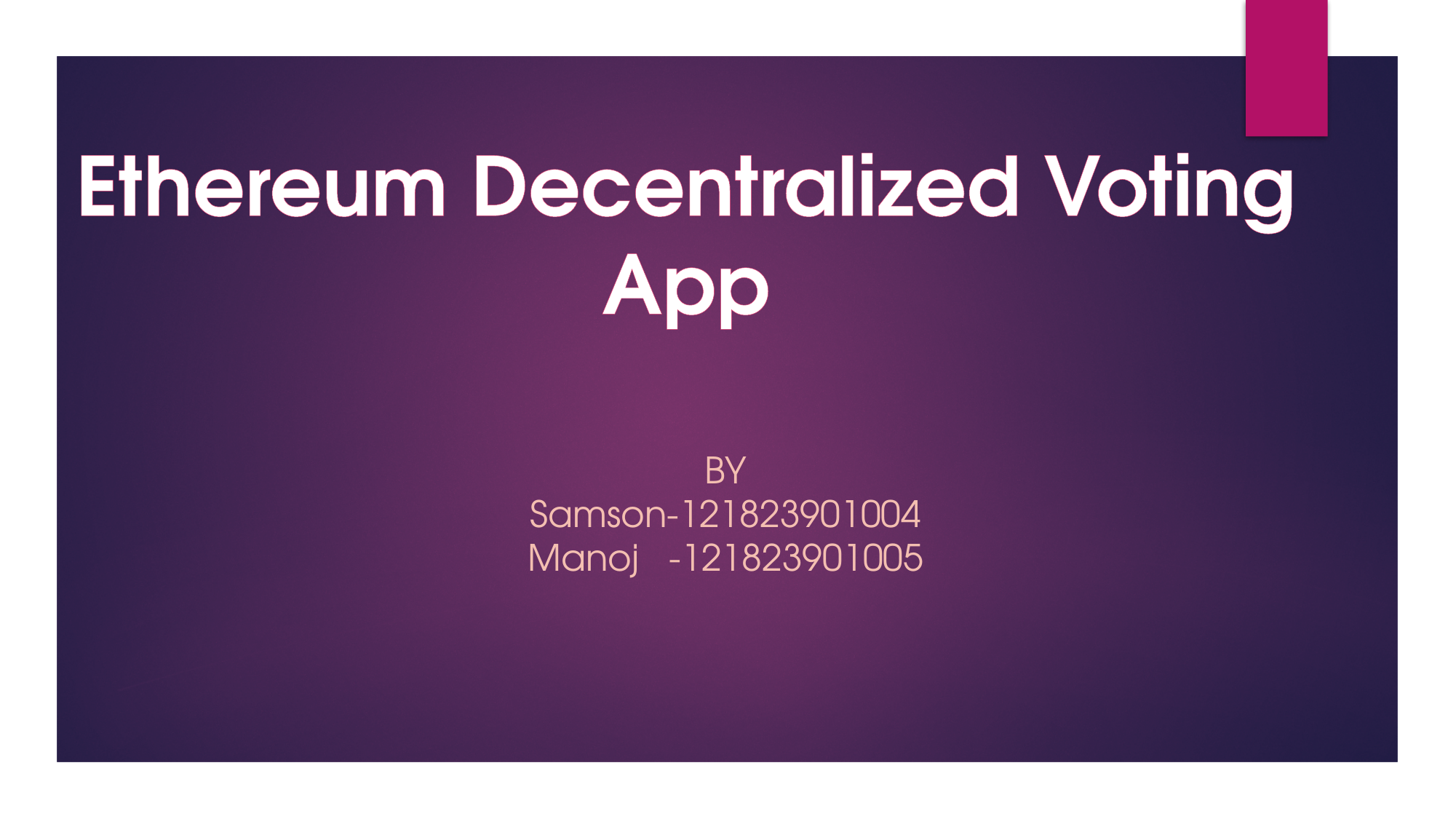

Ethereum Decentralized Voting App
BY
Samson-121823901004
Manoj   -121823901005